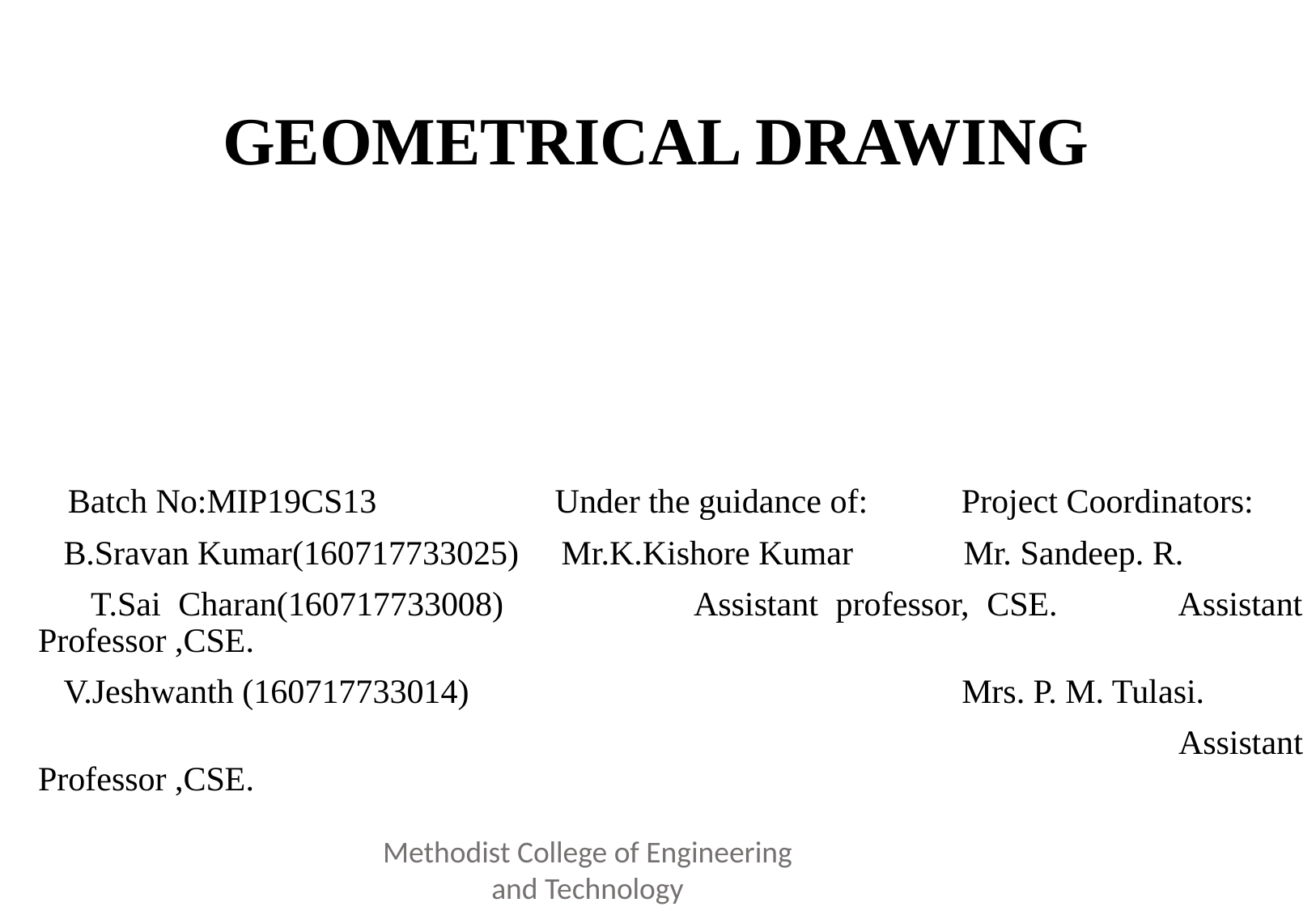

GEOMETRICAL DRAWING

   Batch No:MIP19CS13                     Under the guidance of:           Project Coordinators:
   B.Sravan Kumar(160717733025)     Mr.K.Kishore Kumar             Mr. Sandeep. R.
   T.Sai Charan(160717733008)           Assistant professor, CSE.       Assistant Professor ,CSE.
   V.Jeshwanth (160717733014)                                                          Mrs. P. M. Tulasi.
                                                                                                             Assistant Professor ,CSE.
Methodist College of Engineering and Technology